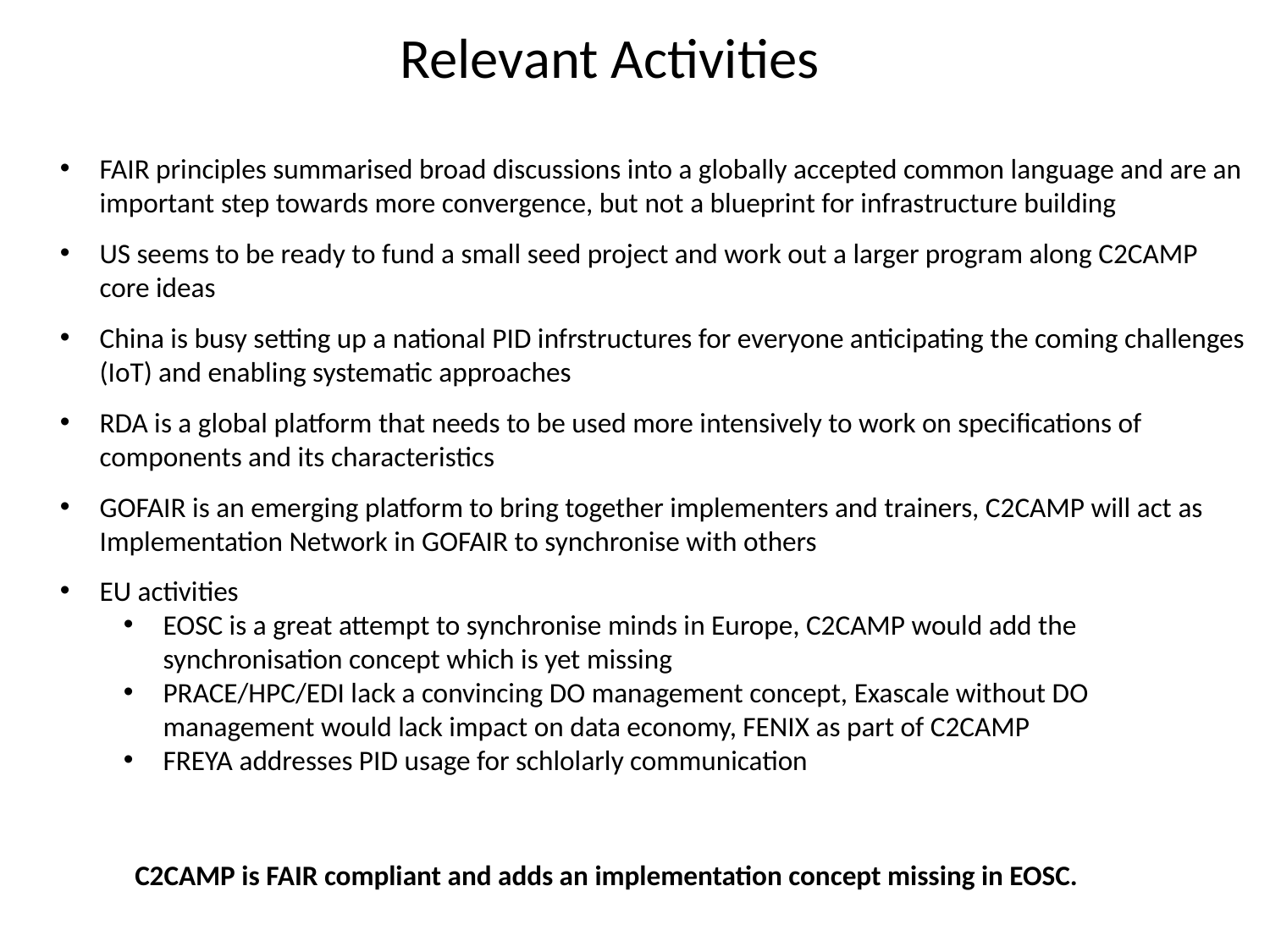

Relevant Activities
FAIR principles summarised broad discussions into a globally accepted common language and are an important step towards more convergence, but not a blueprint for infrastructure building

US seems to be ready to fund a small seed project and work out a larger program along C2CAMP core ideas

China is busy setting up a national PID infrstructures for everyone anticipating the coming challenges (IoT) and enabling systematic approaches

RDA is a global platform that needs to be used more intensively to work on specifications of components and its characteristics

GOFAIR is an emerging platform to bring together implementers and trainers, C2CAMP will act as Implementation Network in GOFAIR to synchronise with others

EU activities
EOSC is a great attempt to synchronise minds in Europe, C2CAMP would add the synchronisation concept which is yet missing
PRACE/HPC/EDI lack a convincing DO management concept, Exascale without DO management would lack impact on data economy, FENIX as part of C2CAMP
FREYA addresses PID usage for schlolarly communication
C2CAMP is FAIR compliant and adds an implementation concept missing in EOSC.